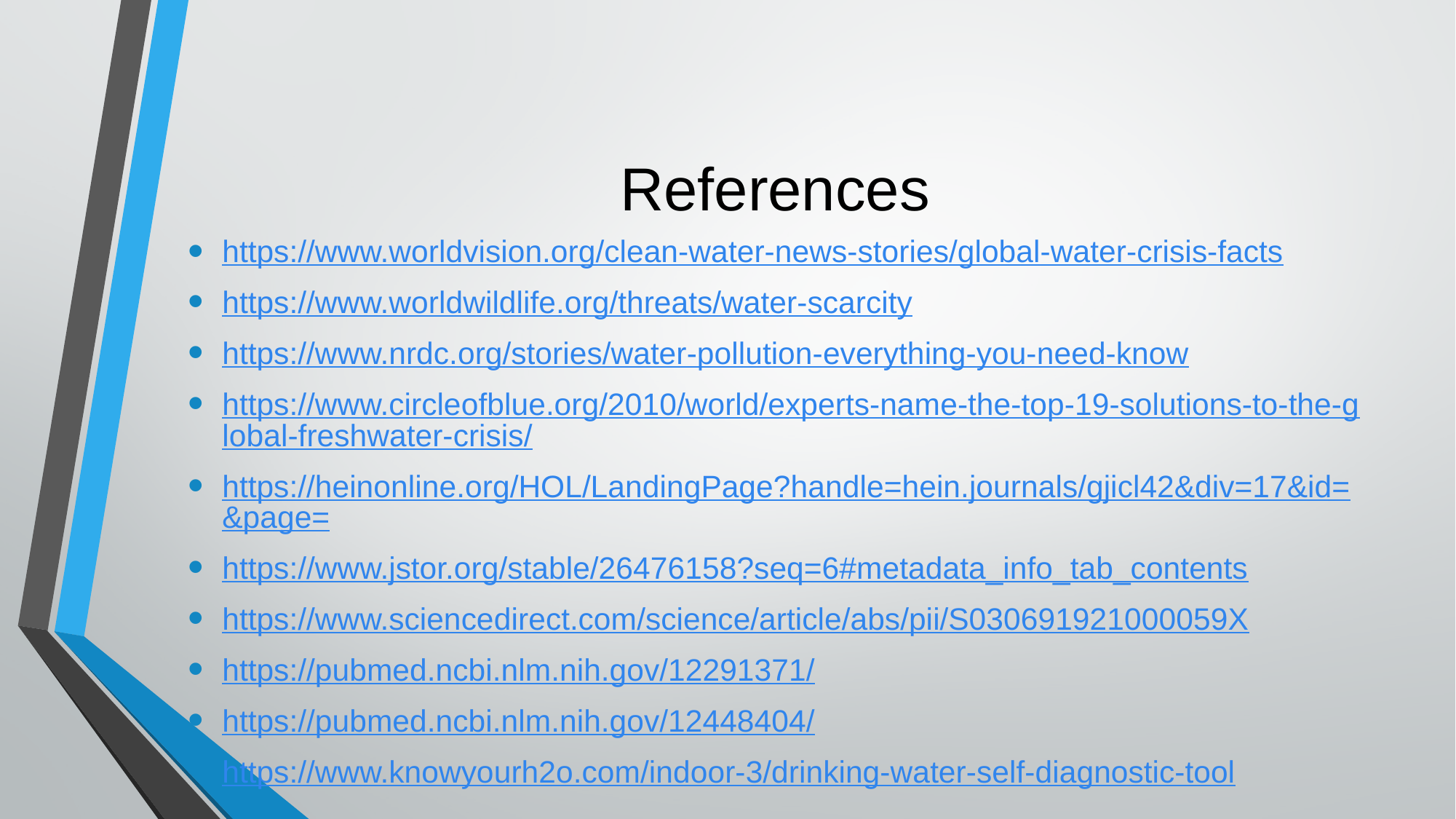

# References
https://www.worldvision.org/clean-water-news-stories/global-water-crisis-facts
https://www.worldwildlife.org/threats/water-scarcity
https://www.nrdc.org/stories/water-pollution-everything-you-need-know
https://www.circleofblue.org/2010/world/experts-name-the-top-19-solutions-to-the-global-freshwater-crisis/
https://heinonline.org/HOL/LandingPage?handle=hein.journals/gjicl42&div=17&id=&page=
https://www.jstor.org/stable/26476158?seq=6#metadata_info_tab_contents
https://www.sciencedirect.com/science/article/abs/pii/S030691921000059X
https://pubmed.ncbi.nlm.nih.gov/12291371/
https://pubmed.ncbi.nlm.nih.gov/12448404/
https://www.knowyourh2o.com/indoor-3/drinking-water-self-diagnostic-tool